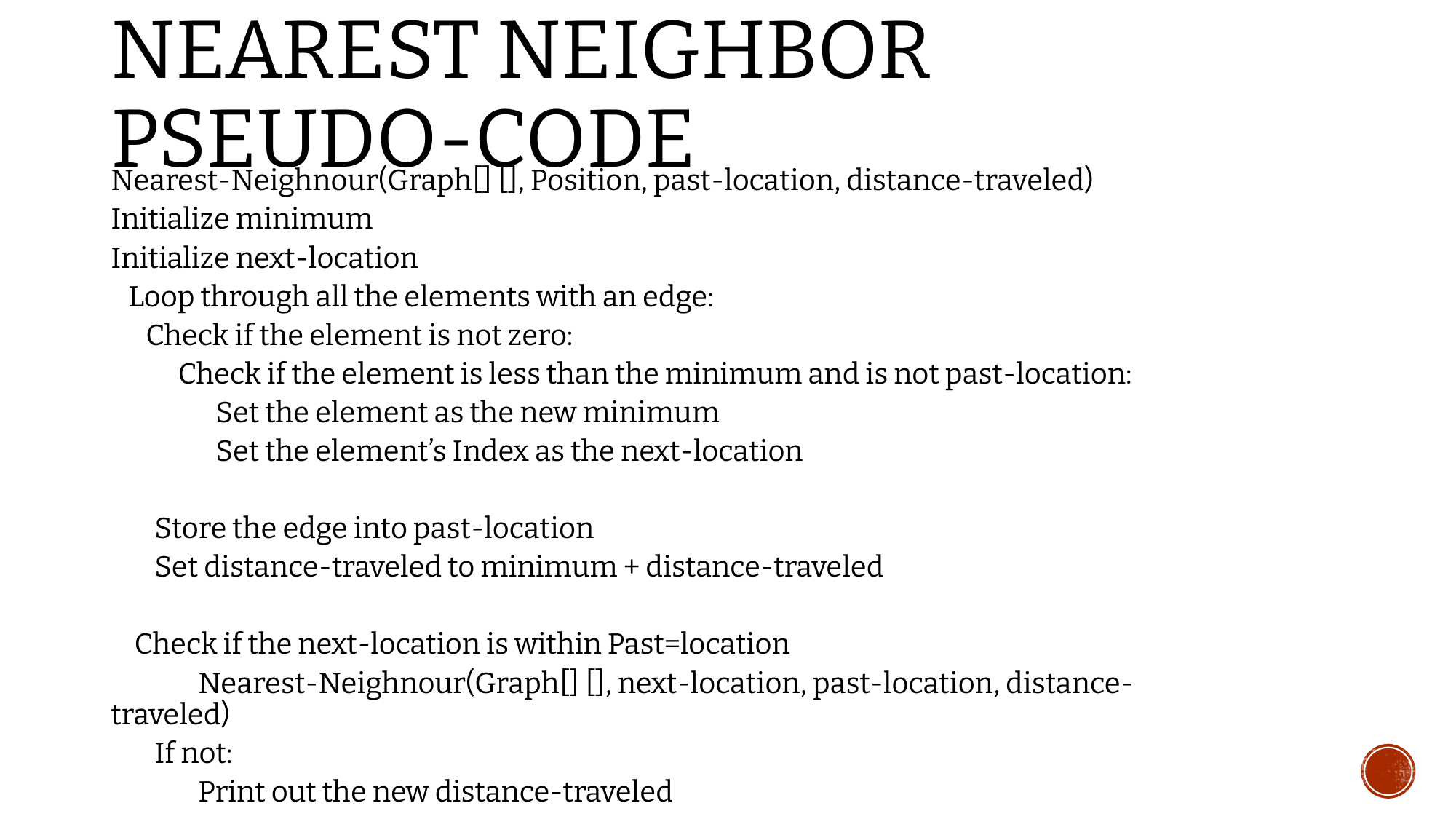

# Nearest Neighbor Pseudo-Code
Nearest-Neighnour(Graph[] [], Position, past-location, distance-traveled)
Initialize minimum
Initialize next-location
   Loop through all the elements with an edge:
      Check if the element is not zero:
	    Check if the element is less than the minimum and is not past-location:
		   Set the element as the new minimum
		   Set the element’s Index as the next-location

	Store the edge into past-location
	Set distance-traveled to minimum + distance-traveled

    Check if the next-location is within Past=location
		Nearest-Neighnour(Graph[] [], next-location, past-location, distance-traveled)
	If not:
		Print out the new distance-traveled